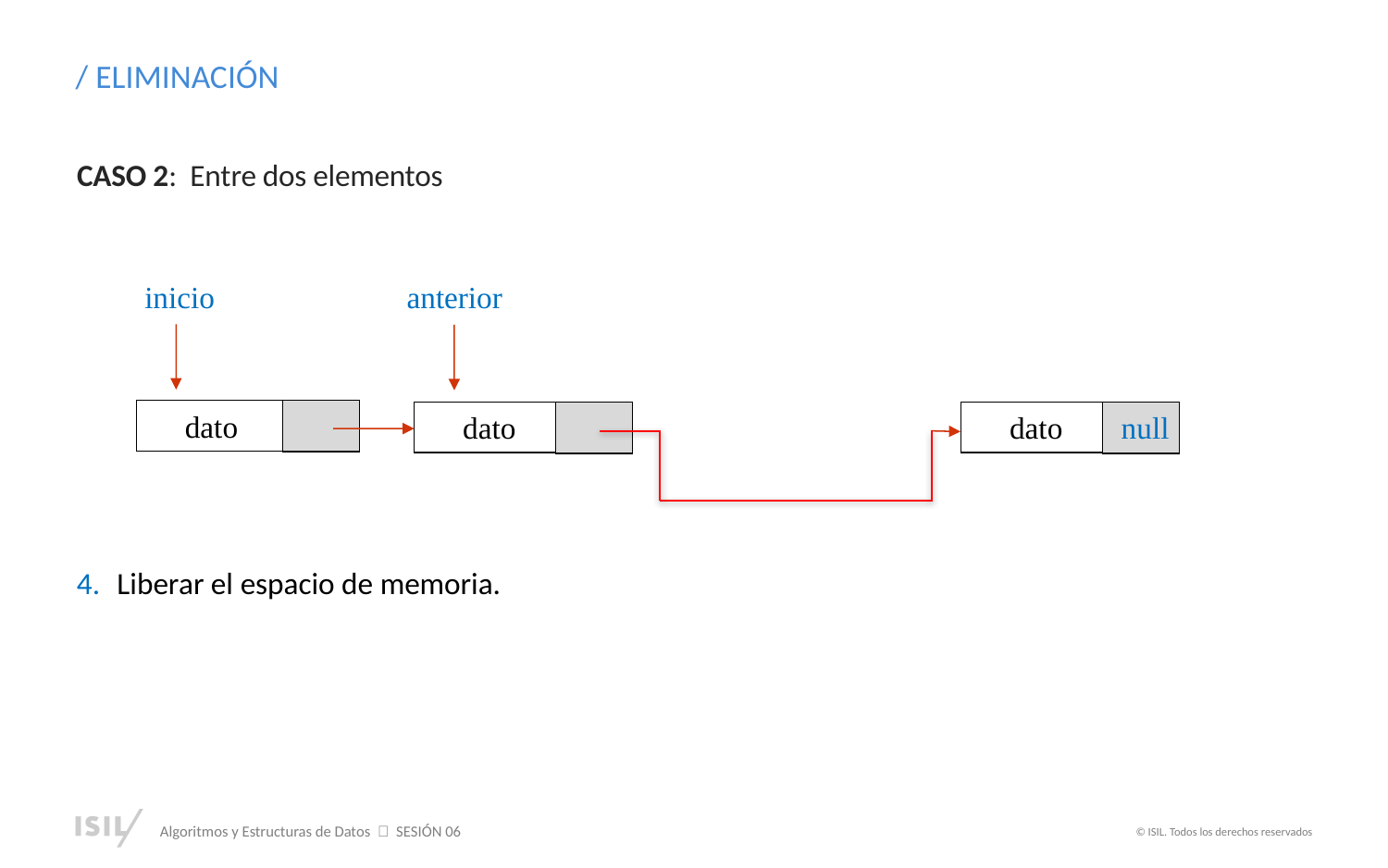

/ ELIMINACIÓN
CASO 2:  Entre dos elementos
inicio
anterior

dato

null
dato

dato

Liberar el espacio de memoria.